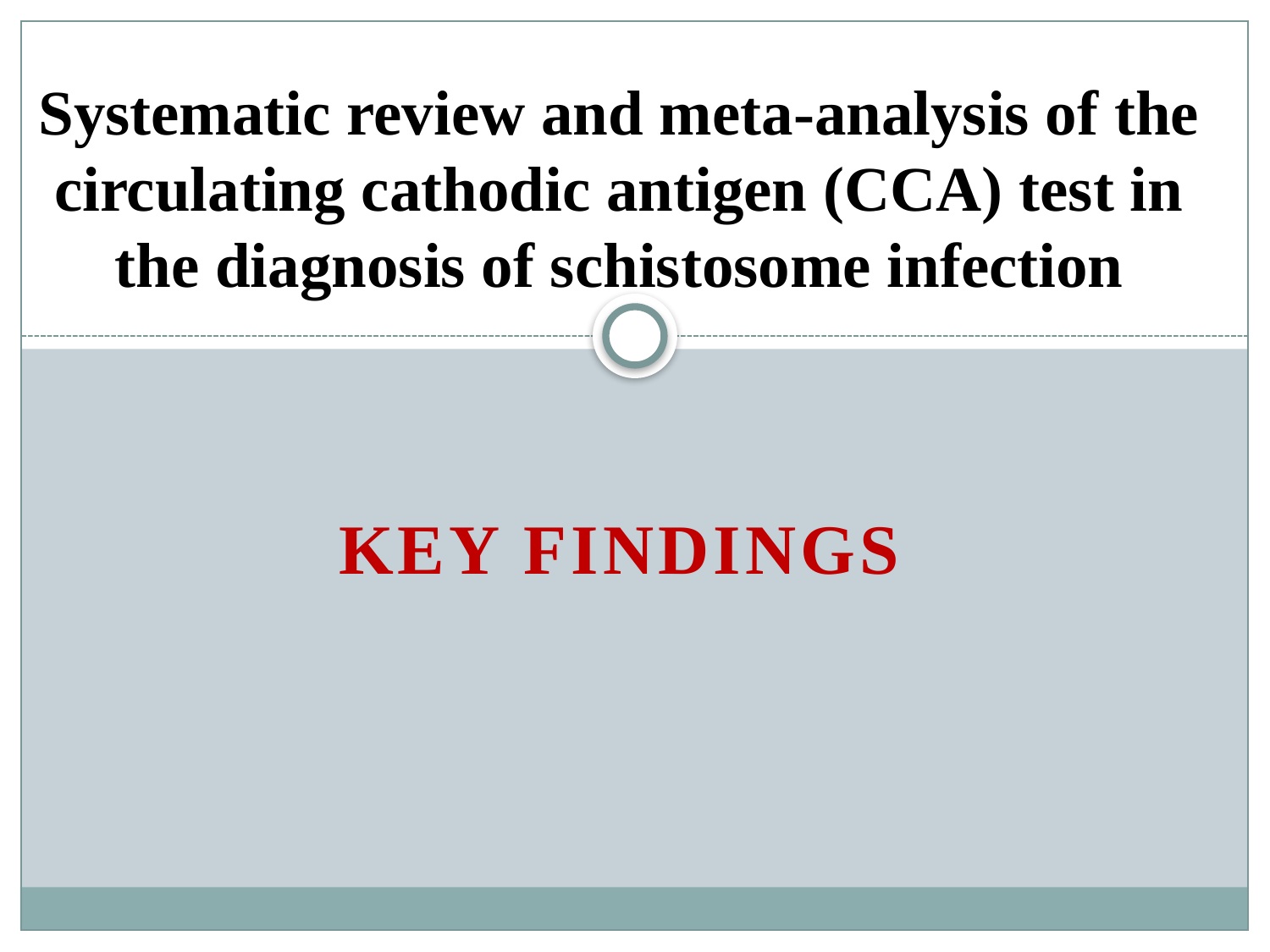

# Systematic review and meta-analysis of the circulating cathodic antigen (CCA) test in the diagnosis of schistosome infection
Key findings